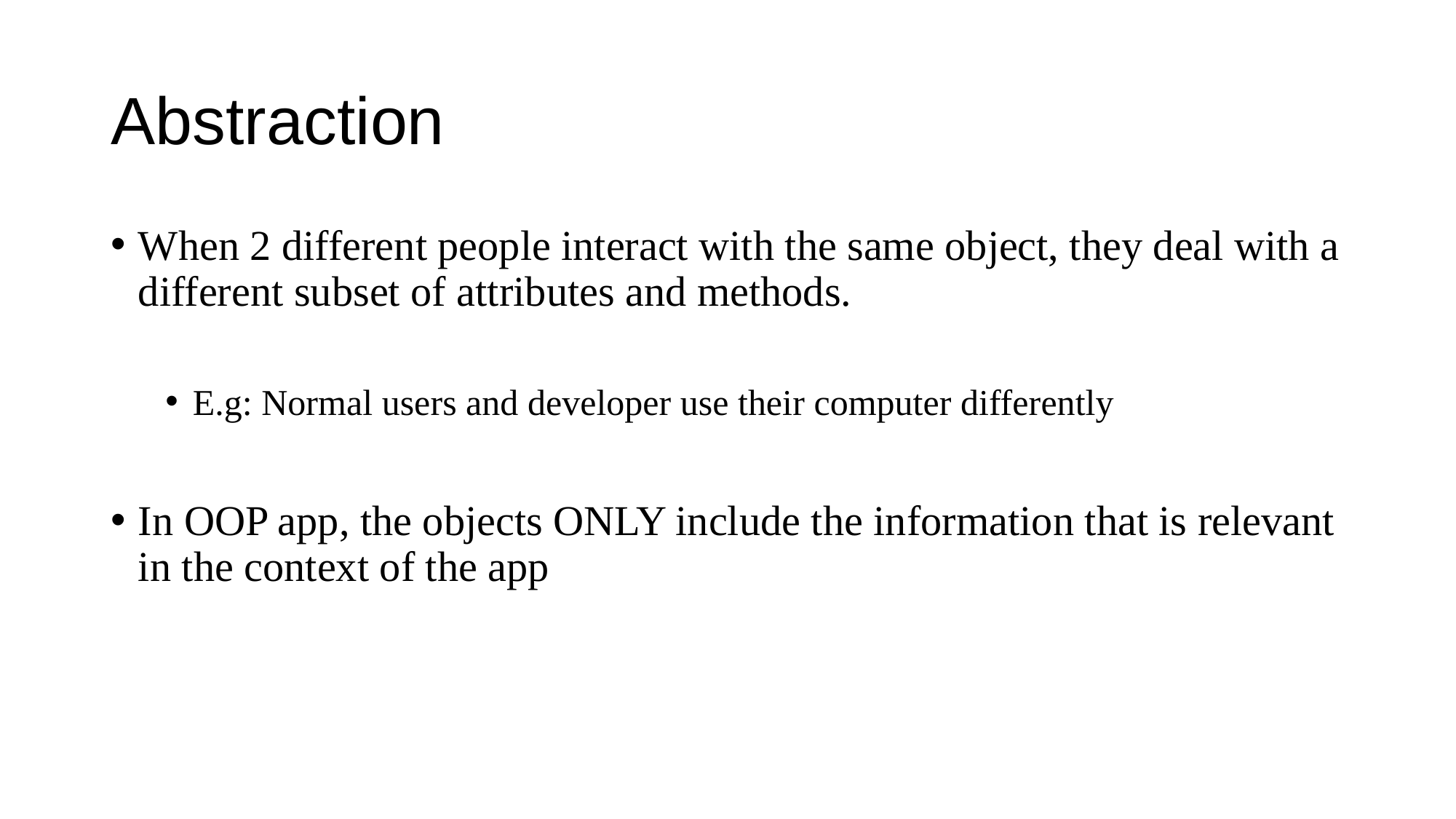

# Abstraction
When 2 different people interact with the same object, they deal with a different subset of attributes and methods.

E.g: Normal users and developer use their computer differently

In OOP app, the objects ONLY include the information that is relevant in the context of the app